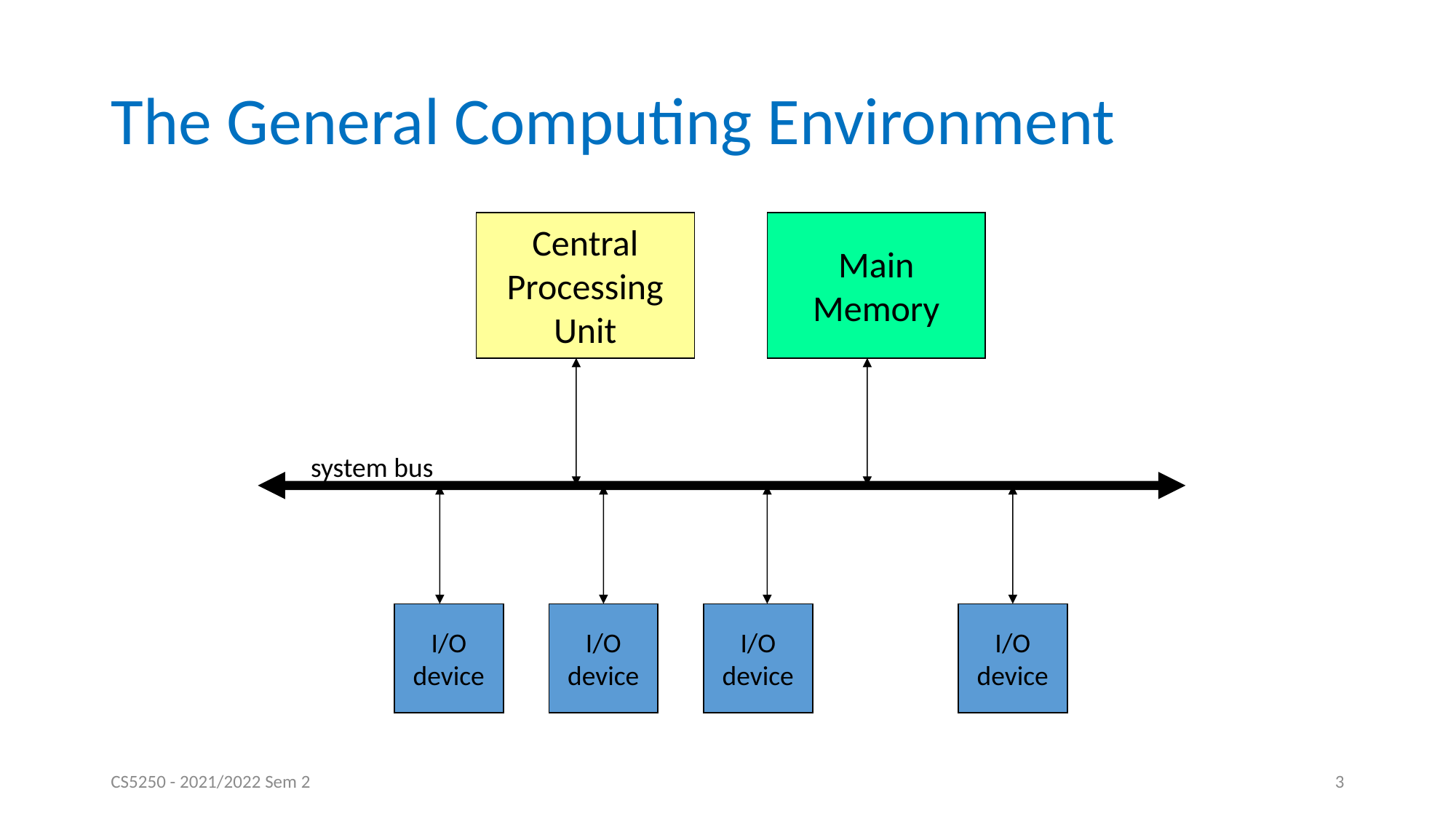

# The General Computing Environment
Central
Processing
Unit
Main
Memory

system bus

I/O
device
I/O
device
I/O
device
I/O
device
CS5250 - 2021/2022 Sem 2
3